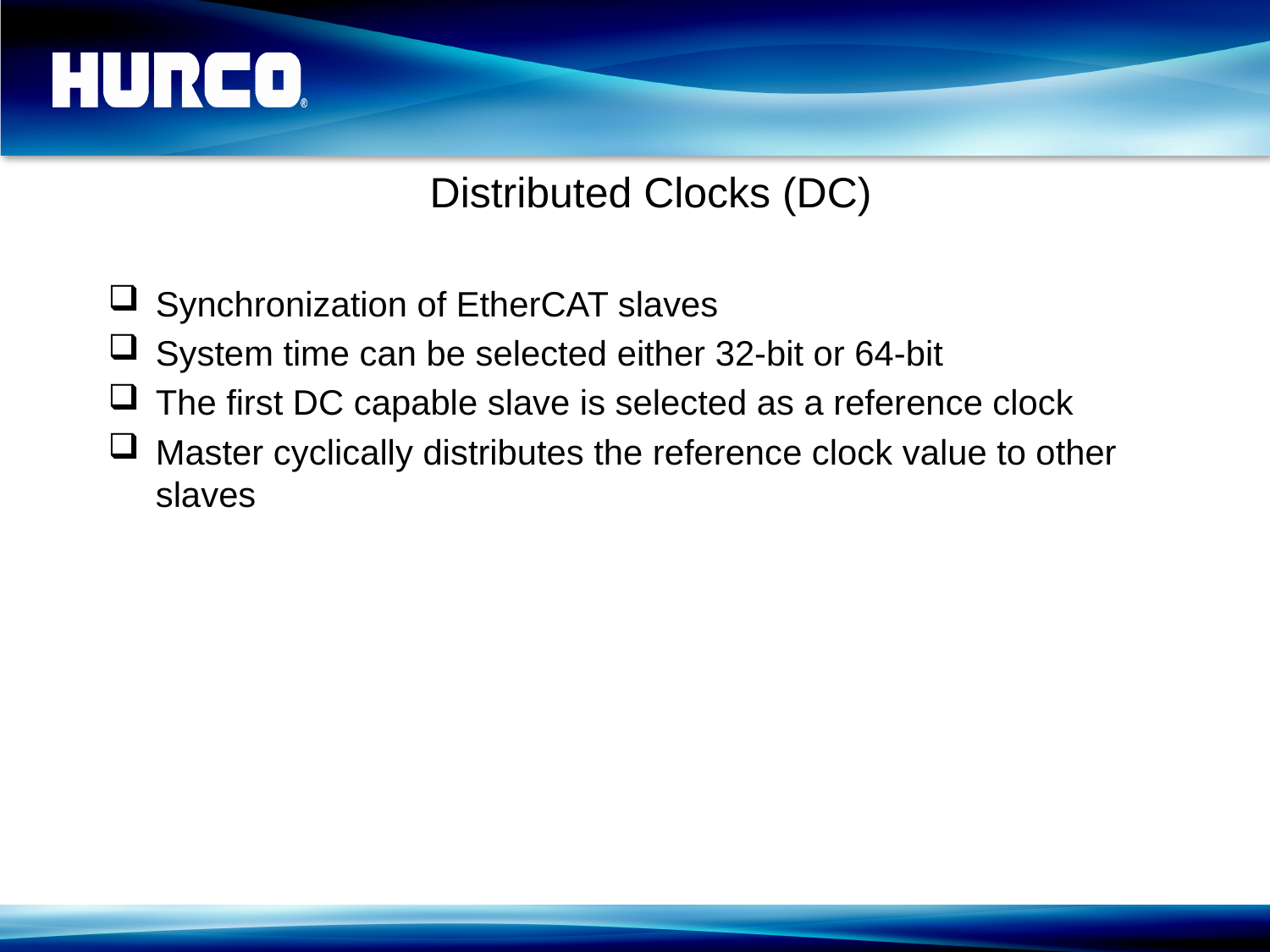

# Distributed Clocks (DC)
Synchronization of EtherCAT slaves
System time can be selected either 32-bit or 64-bit
The first DC capable slave is selected as a reference clock
Master cyclically distributes the reference clock value to other slaves